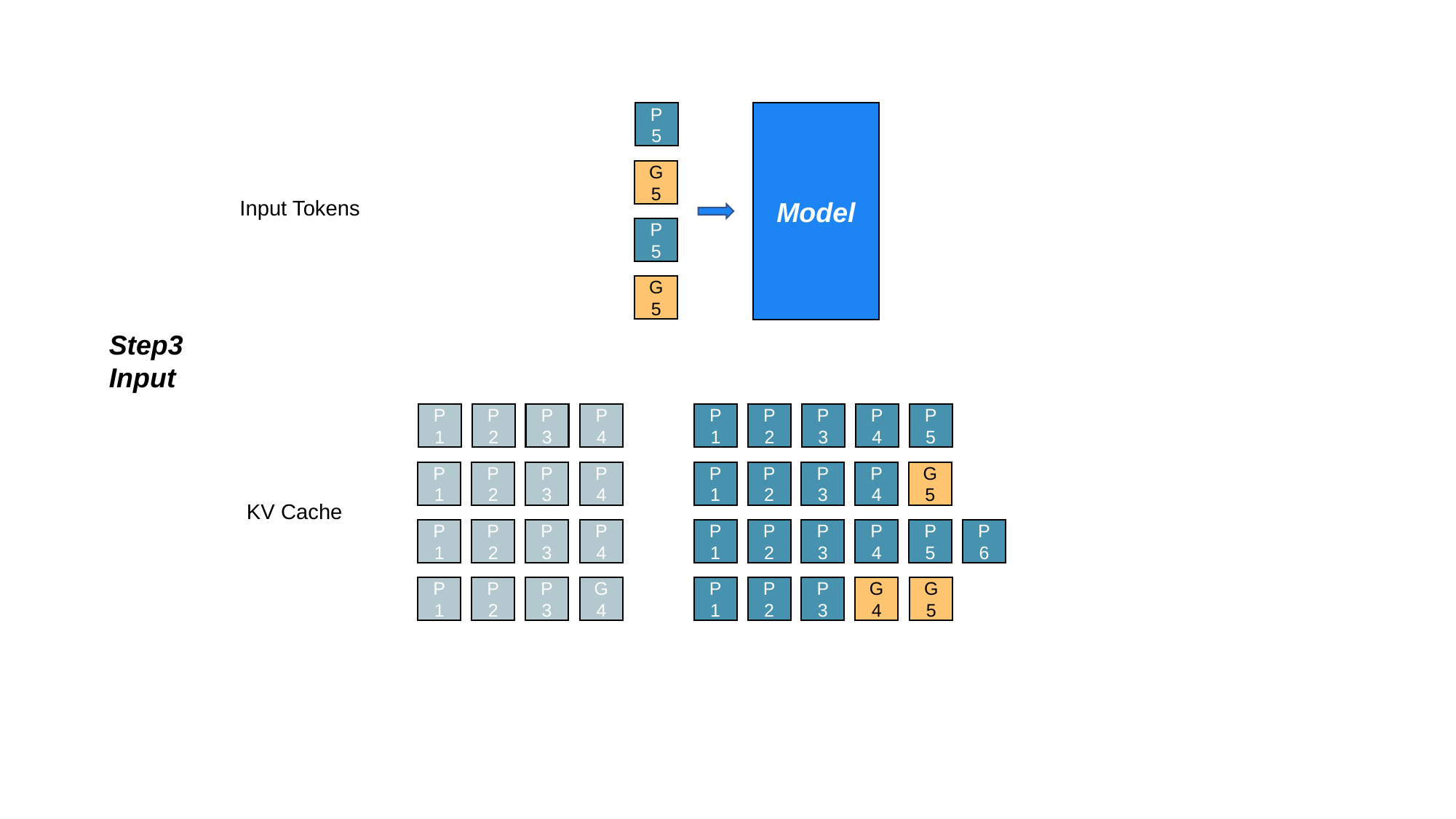

P5
Model
G5
Input Tokens

P5
G5
Step3
Input
P1
P2
P3
P4
P1
P2
P3
P4
P5
P1
P2
P3
P4
P1
P2
P3
P4
G5
KV Cache
P6
P5
P1
P2
P3
P4
P1
P2
P3
P4
P1
P2
P3
G4
P1
P2
P3
G4
G5